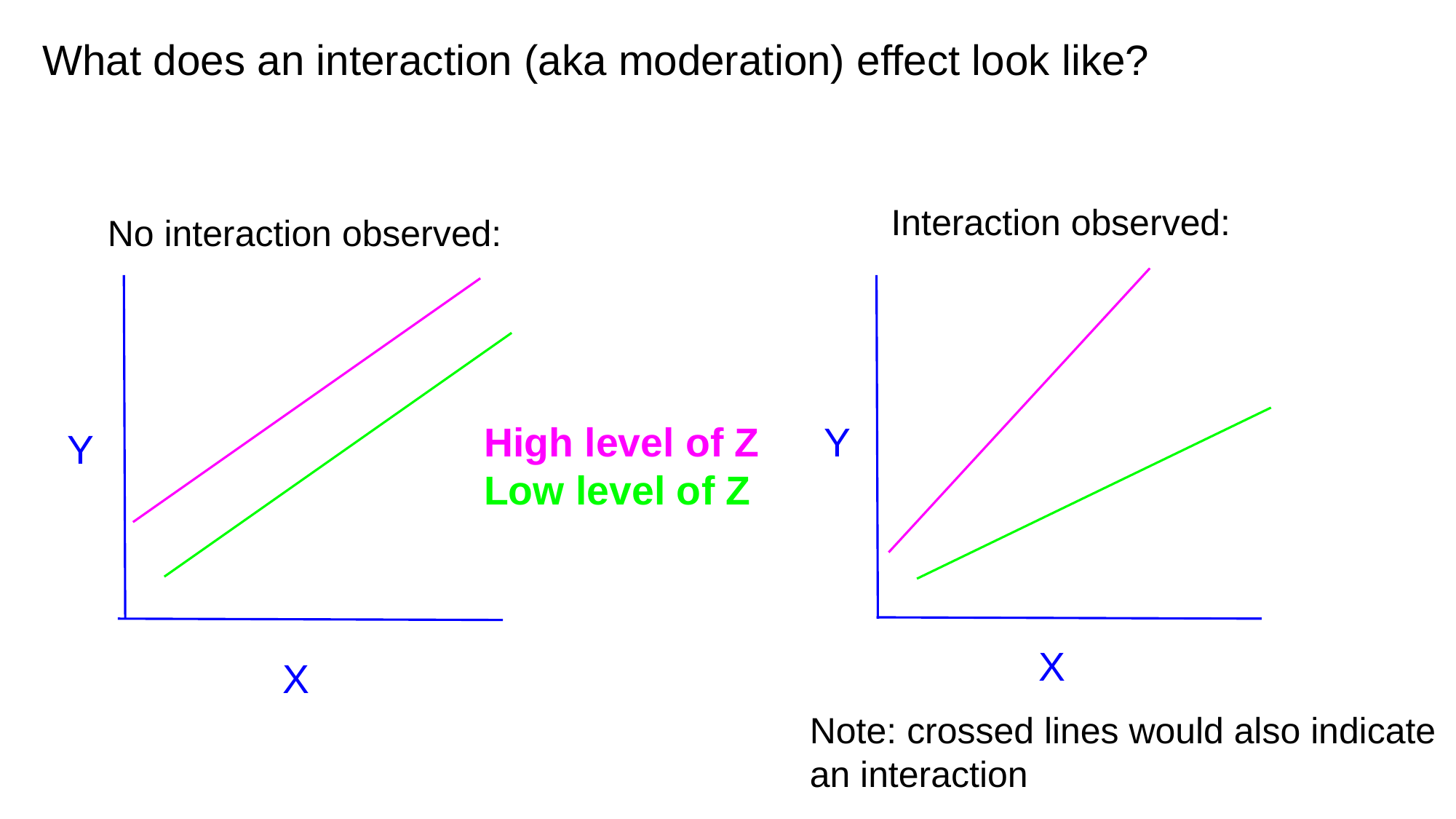

# What does an interaction (aka moderation) effect look like?
Interaction observed:
No interaction observed:
High level of Z
Low level of Z
Y
Y
X
X
Note: crossed lines would also indicate an interaction